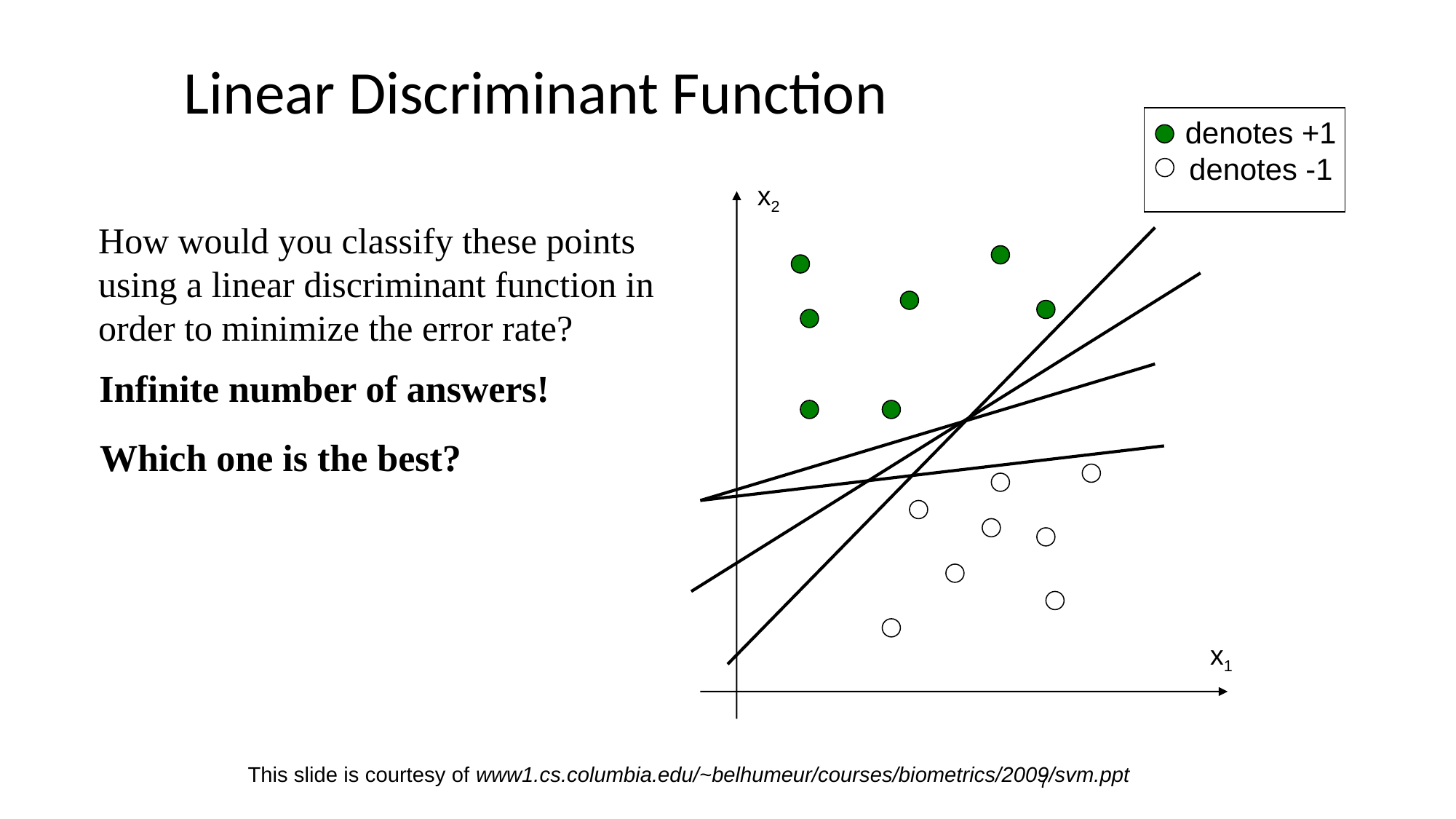

# Linear Discriminant Function

denotes +1
denotes -1
x2

How would you classify these points using a linear discriminant function in order to minimize the error rate?

Infinite number of answers!
Which one is the best?

x1
This slide is courtesy of www1.cs.columbia.edu/~belhumeur/courses/biometrics/2009/svm.ppt
7